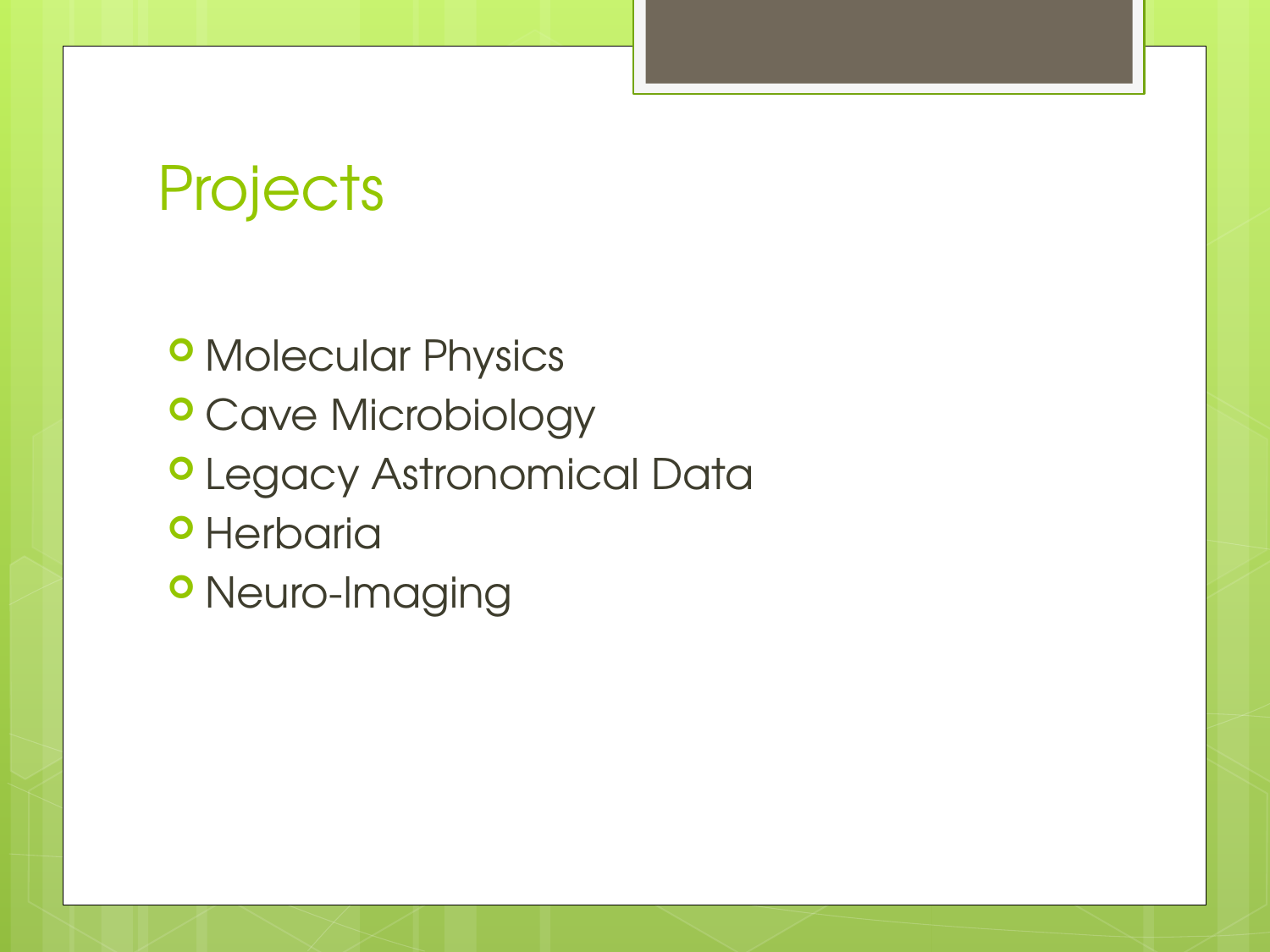

# Projects
Molecular Physics
Cave Microbiology
Legacy Astronomical Data
Herbaria
Neuro-Imaging